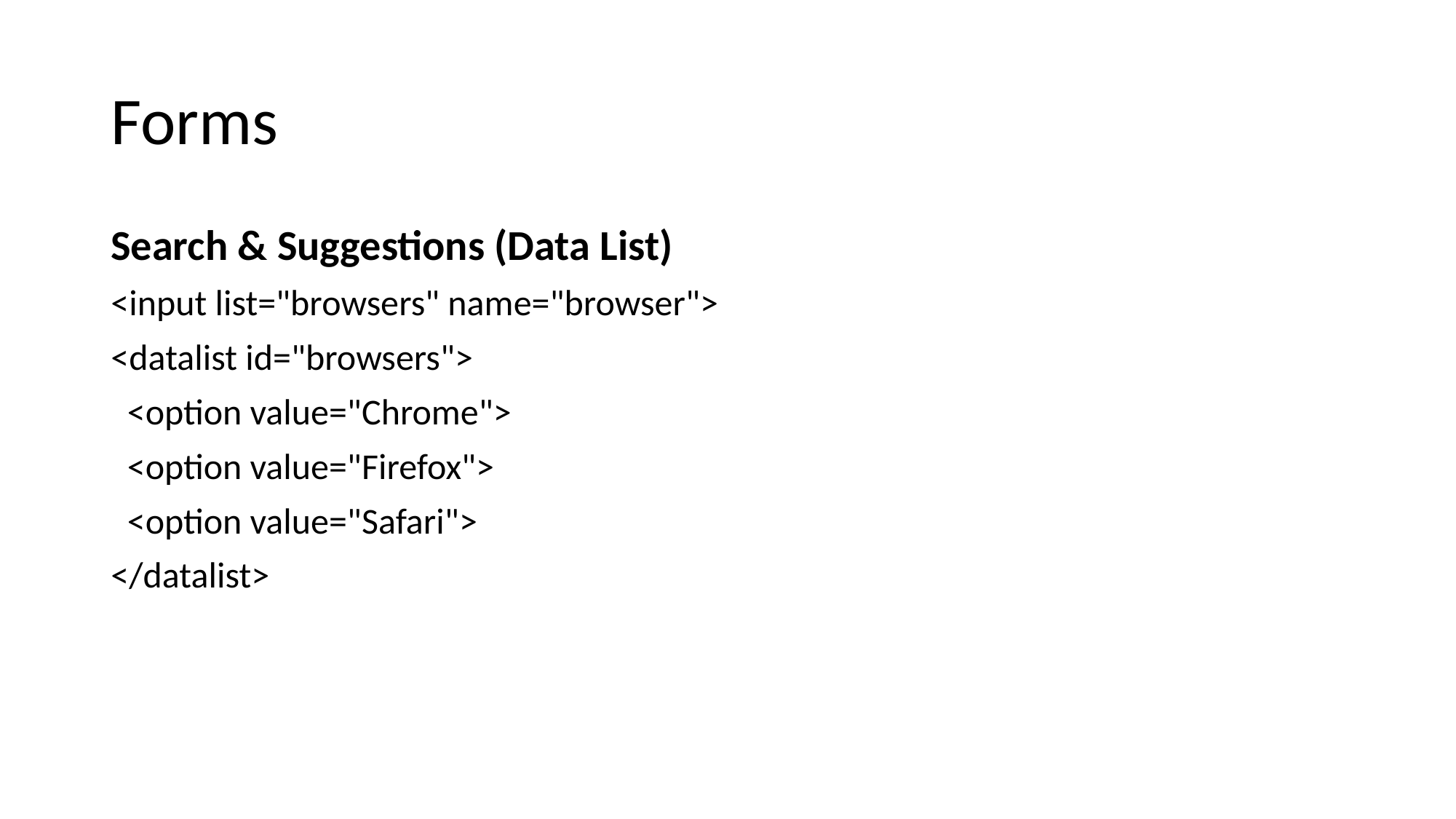

# Forms
Search & Suggestions (Data List)
<input list="browsers" name="browser">
<datalist id="browsers">
  <option value="Chrome">
  <option value="Firefox">
  <option value="Safari">
</datalist>